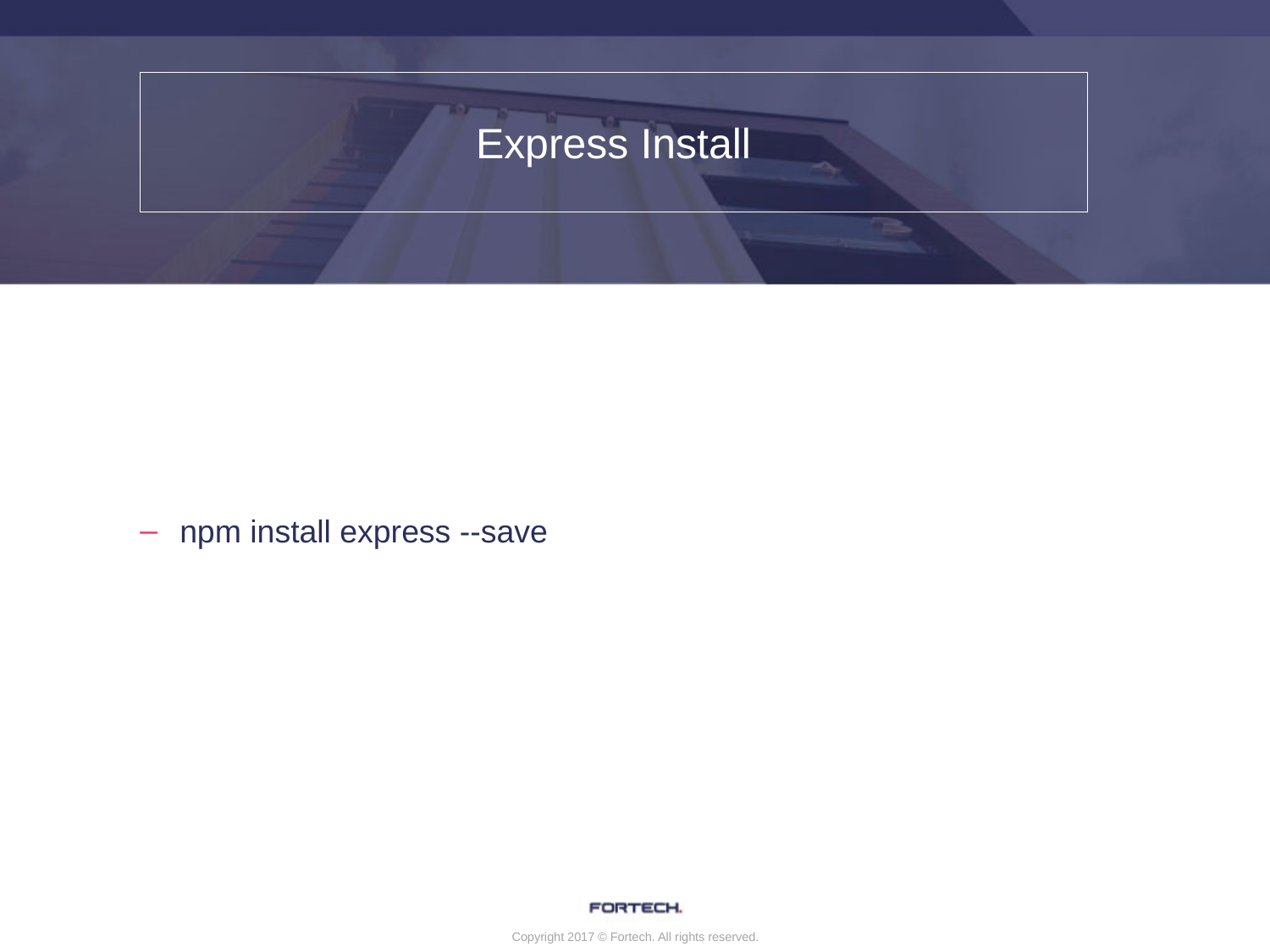

# Express Install

npm install express --save